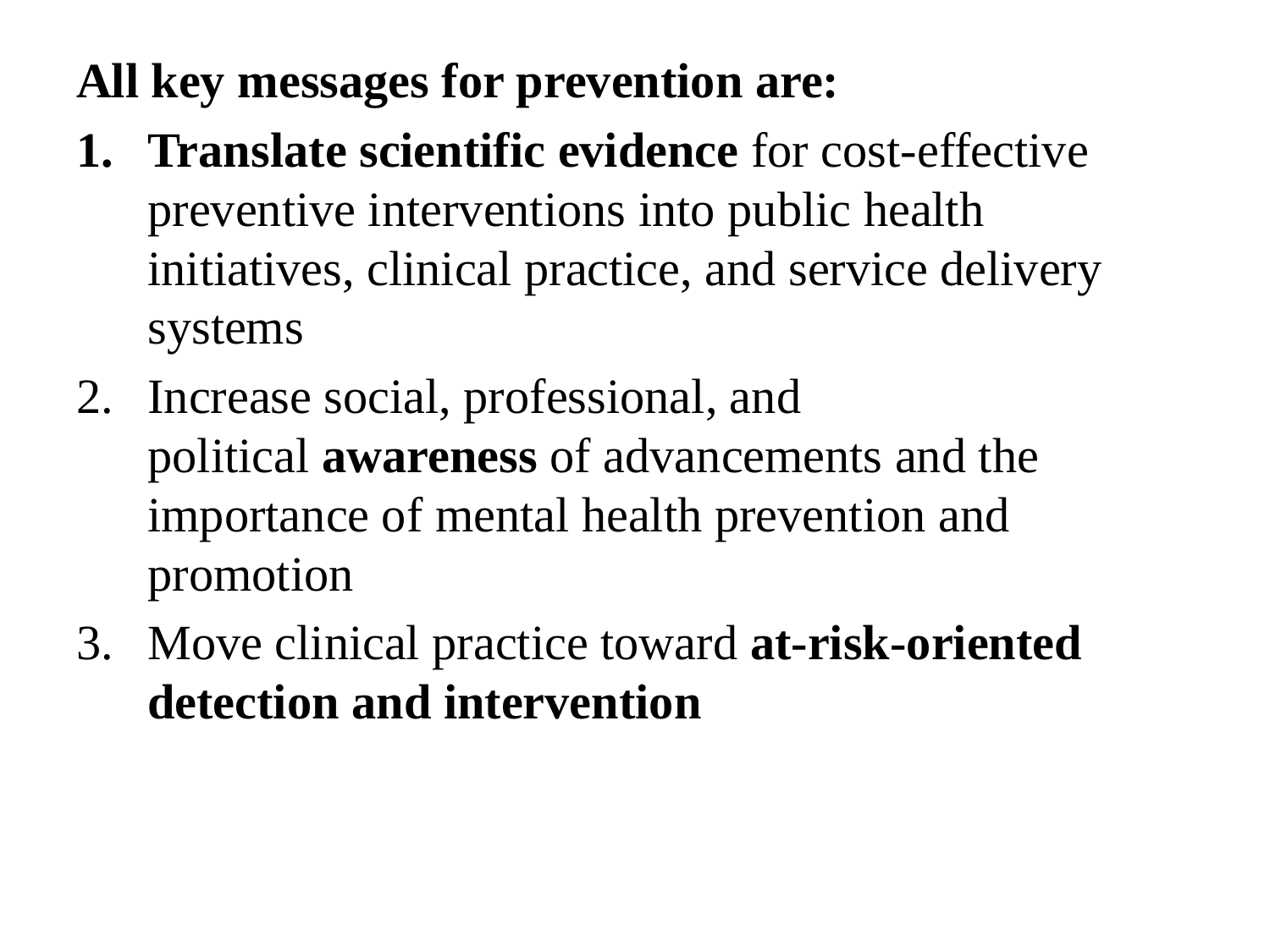

All key messages for prevention are:
Translate scientific evidence for cost-effective preventive interventions into public health initiatives, clinical practice, and service delivery systems
Increase social, professional, and political awareness of advancements and the importance of mental health prevention and promotion
Move clinical practice toward at-risk-oriented detection and intervention